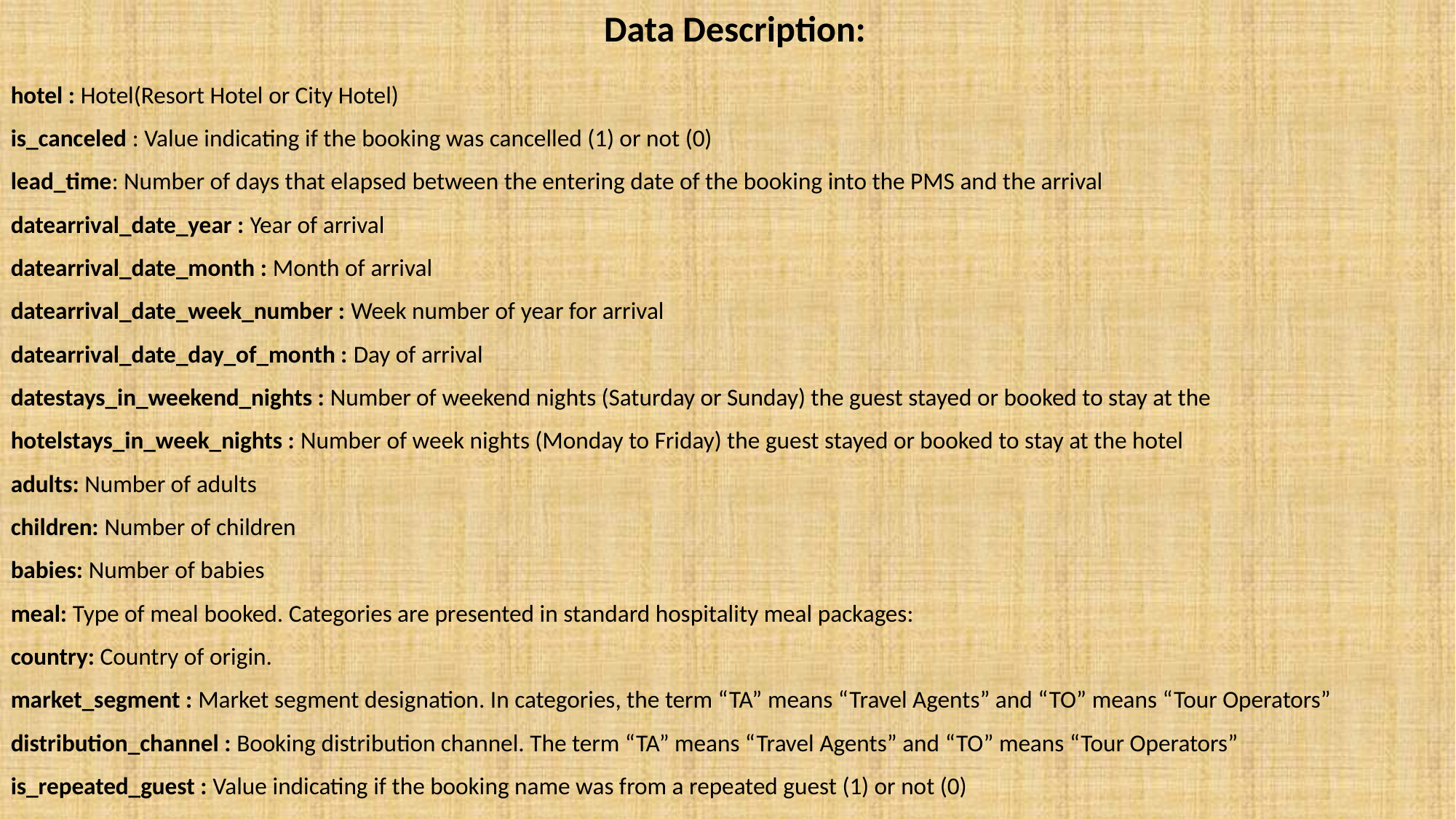

Data Description:
hotel : Hotel(Resort Hotel or City Hotel)
is_canceled : Value indicating if the booking was cancelled (1) or not (0)
lead_time: Number of days that elapsed between the entering date of the booking into the PMS and the arrival
datearrival_date_year : Year of arrival
datearrival_date_month : Month of arrival
datearrival_date_week_number : Week number of year for arrival
datearrival_date_day_of_month : Day of arrival
datestays_in_weekend_nights : Number of weekend nights (Saturday or Sunday) the guest stayed or booked to stay at the
hotelstays_in_week_nights : Number of week nights (Monday to Friday) the guest stayed or booked to stay at the hotel
adults: Number of adults
children: Number of children
babies: Number of babies
meal: Type of meal booked. Categories are presented in standard hospitality meal packages:
country: Country of origin.
market_segment : Market segment designation. In categories, the term “TA” means “Travel Agents” and “TO” means “Tour Operators”
distribution_channel : Booking distribution channel. The term “TA” means “Travel Agents” and “TO” means “Tour Operators”
is_repeated_guest : Value indicating if the booking name was from a repeated guest (1) or not (0)